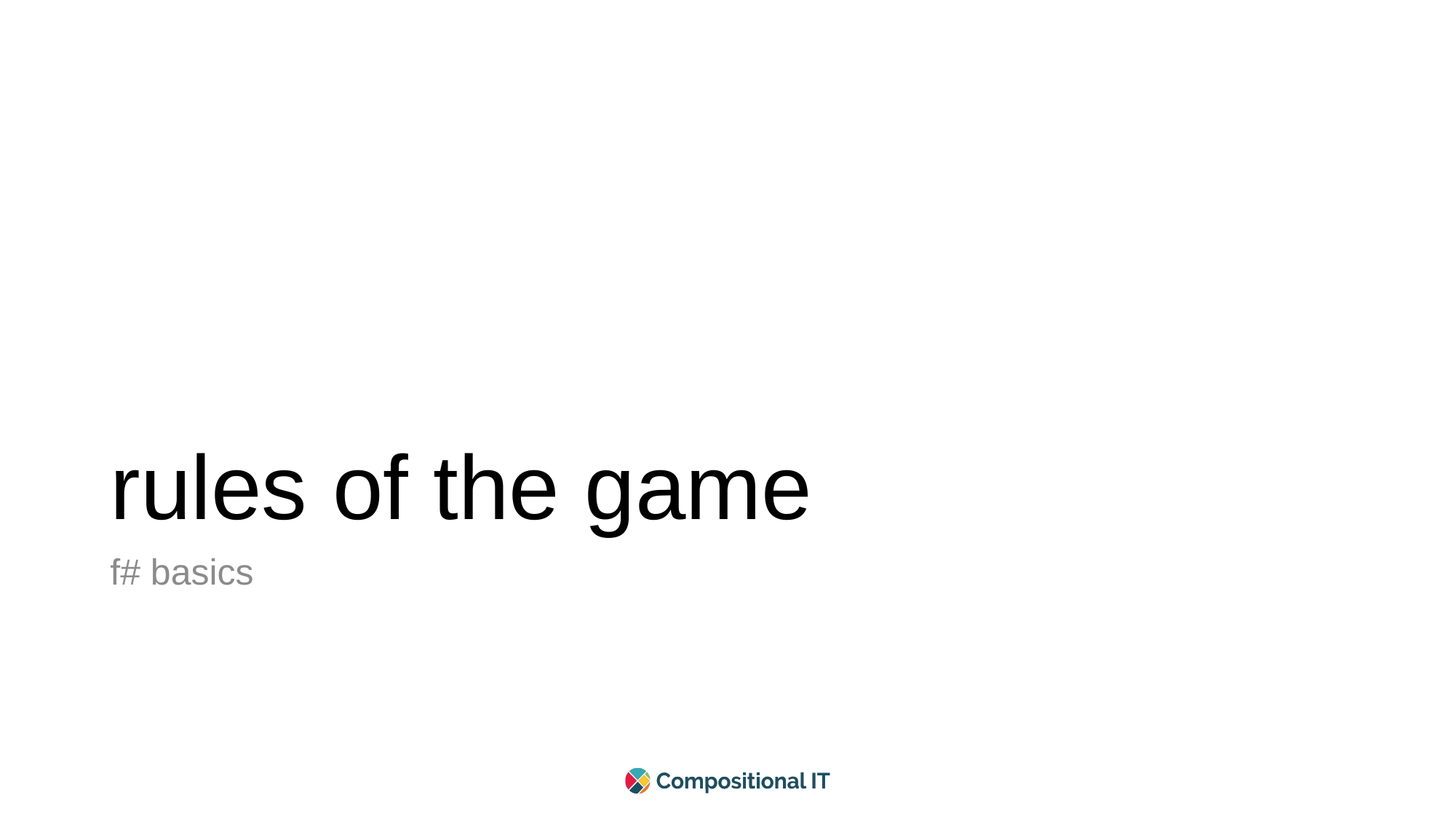

# rules of the game
f# basics